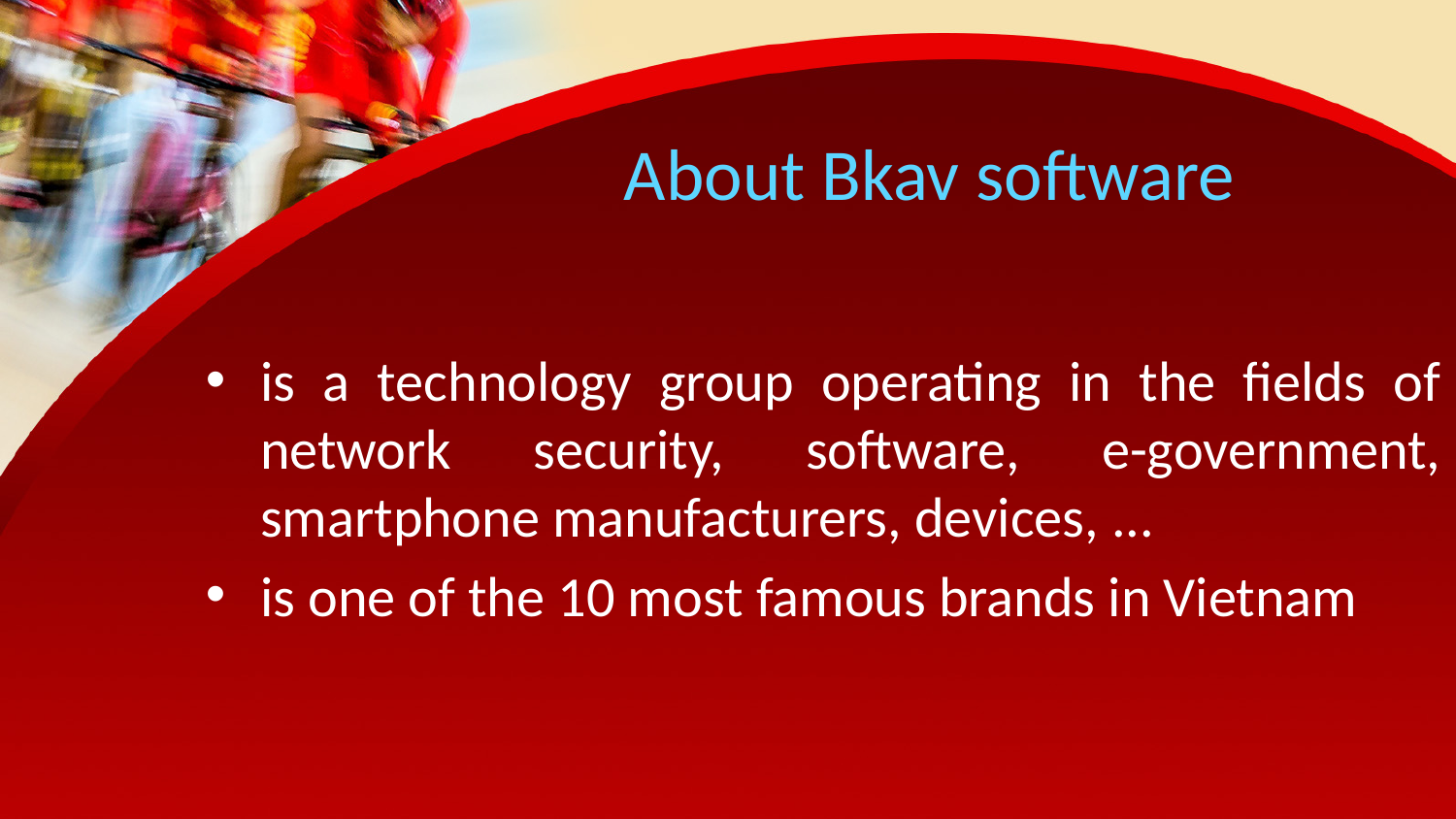

# About Bkav software
is a technology group operating in the fields of network security, software, e-government, smartphone manufacturers, devices, ...
is one of the 10 most famous brands in Vietnam